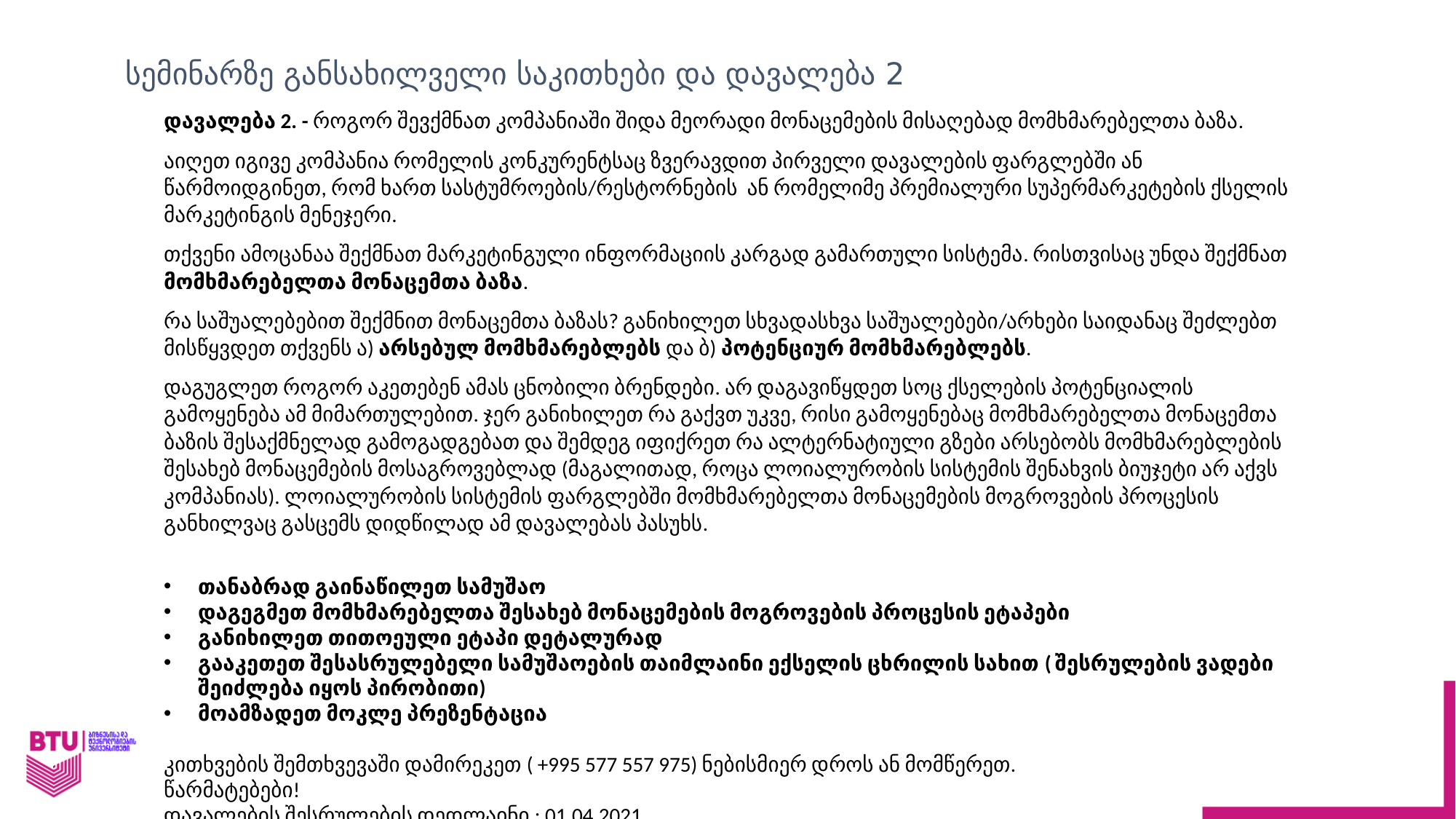

სემინარზე განსახილველი საკითხები და დავალება 2
დავალება 2. - როგორ შევქმნათ კომპანიაში შიდა მეორადი მონაცემების მისაღებად მომხმარებელთა ბაზა.
აიღეთ იგივე კომპანია რომელის კონკურენტსაც ზვერავდით პირველი დავალების ფარგლებში ან წარმოიდგინეთ, რომ ხართ სასტუმროების/რესტორნების  ან რომელიმე პრემიალური სუპერმარკეტების ქსელის მარკეტინგის მენეჯერი.
თქვენი ამოცანაა შექმნათ მარკეტინგული ინფორმაციის კარგად გამართული სისტემა. რისთვისაც უნდა შექმნათ მომხმარებელთა მონაცემთა ბაზა.
რა საშუალებებით შექმნით მონაცემთა ბაზას? განიხილეთ სხვადასხვა საშუალებები/არხები საიდანაც შეძლებთ მისწყვდეთ თქვენს ა) არსებულ მომხმარებლებს და ბ) პოტენციურ მომხმარებლებს.
დაგუგლეთ როგორ აკეთებენ ამას ცნობილი ბრენდები. არ დაგავიწყდეთ სოც ქსელების პოტენციალის გამოყენება ამ მიმართულებით. ჯერ განიხილეთ რა გაქვთ უკვე, რისი გამოყენებაც მომხმარებელთა მონაცემთა ბაზის შესაქმნელად გამოგადგებათ და შემდეგ იფიქრეთ რა ალტერნატიული გზები არსებობს მომხმარებლების შესახებ მონაცემების მოსაგროვებლად (მაგალითად, როცა ლოიალურობის სისტემის შენახვის ბიუჯეტი არ აქვს კომპანიას). ლოიალურობის სისტემის ფარგლებში მომხმარებელთა მონაცემების მოგროვების პროცესის განხილვაც გასცემს დიდწილად ამ დავალებას პასუხს.

თანაბრად გაინაწილეთ სამუშაო
დაგეგმეთ მომხმარებელთა შესახებ მონაცემების მოგროვების პროცესის ეტაპები
განიხილეთ თითოეული ეტაპი დეტალურად
გააკეთეთ შესასრულებელი სამუშაოების თაიმლაინი ექსელის ცხრილის სახით ( შესრულების ვადები შეიძლება იყოს პირობითი)
მოამზადეთ მოკლე პრეზენტაცია

კითხვების შემთხვევაში დამირეკეთ ( +995 577 557 975) ნებისმიერ დროს ან მომწერეთ.
წარმატებები!
დავალების შესრულების დედლაინი : 01.04.2021